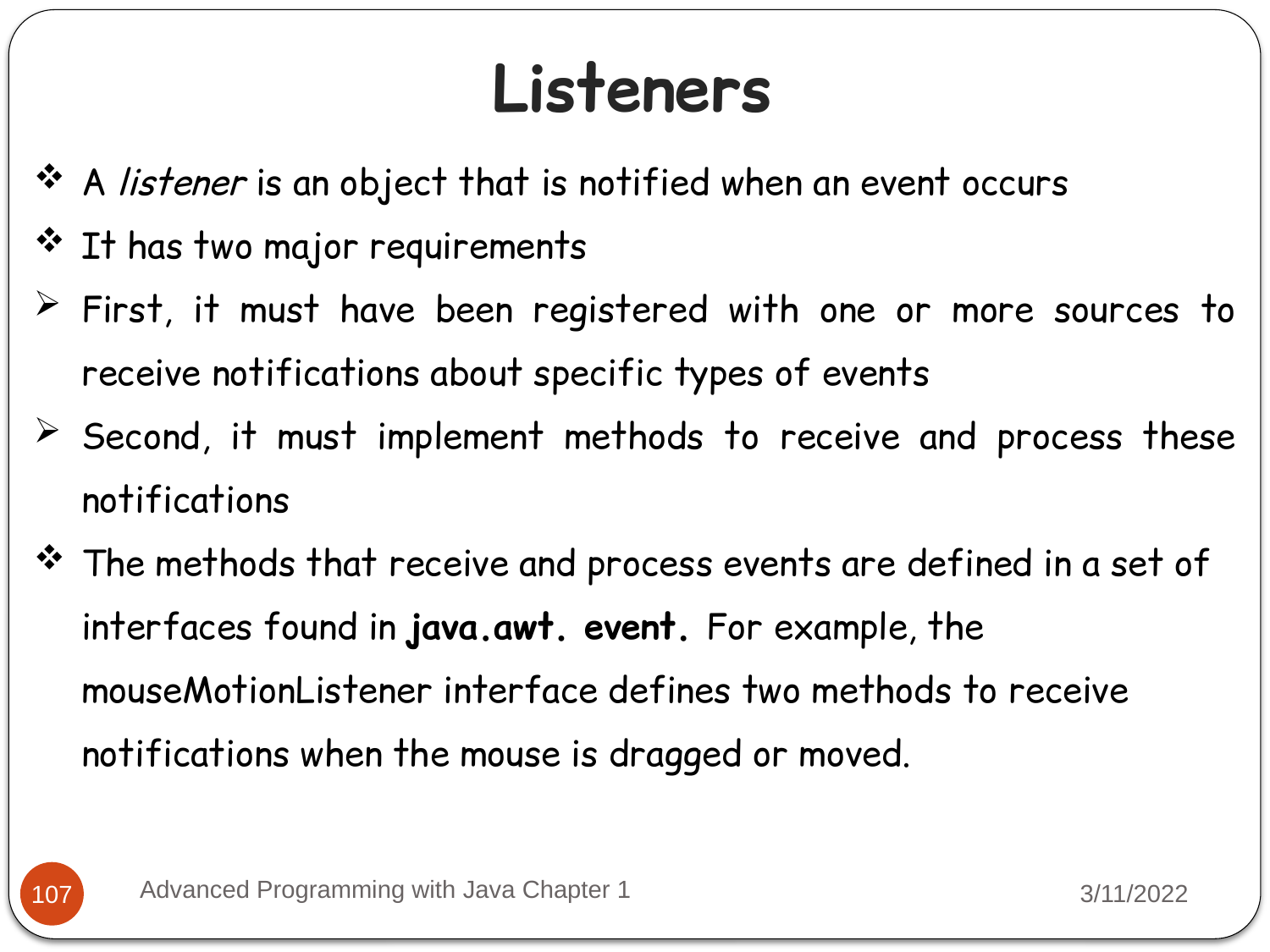

Listeners
A listener is an object that is notified when an event occurs
It has two major requirements
First, it must have been registered with one or more sources to receive notifications about specific types of events
Second, it must implement methods to receive and process these notifications
The methods that receive and process events are defined in a set of interfaces found in java.awt. event. For example, the mouseMotionListener interface defines two methods to receive notifications when the mouse is dragged or moved.

Advanced Programming with Java Chapter 1
3/11/2022
107